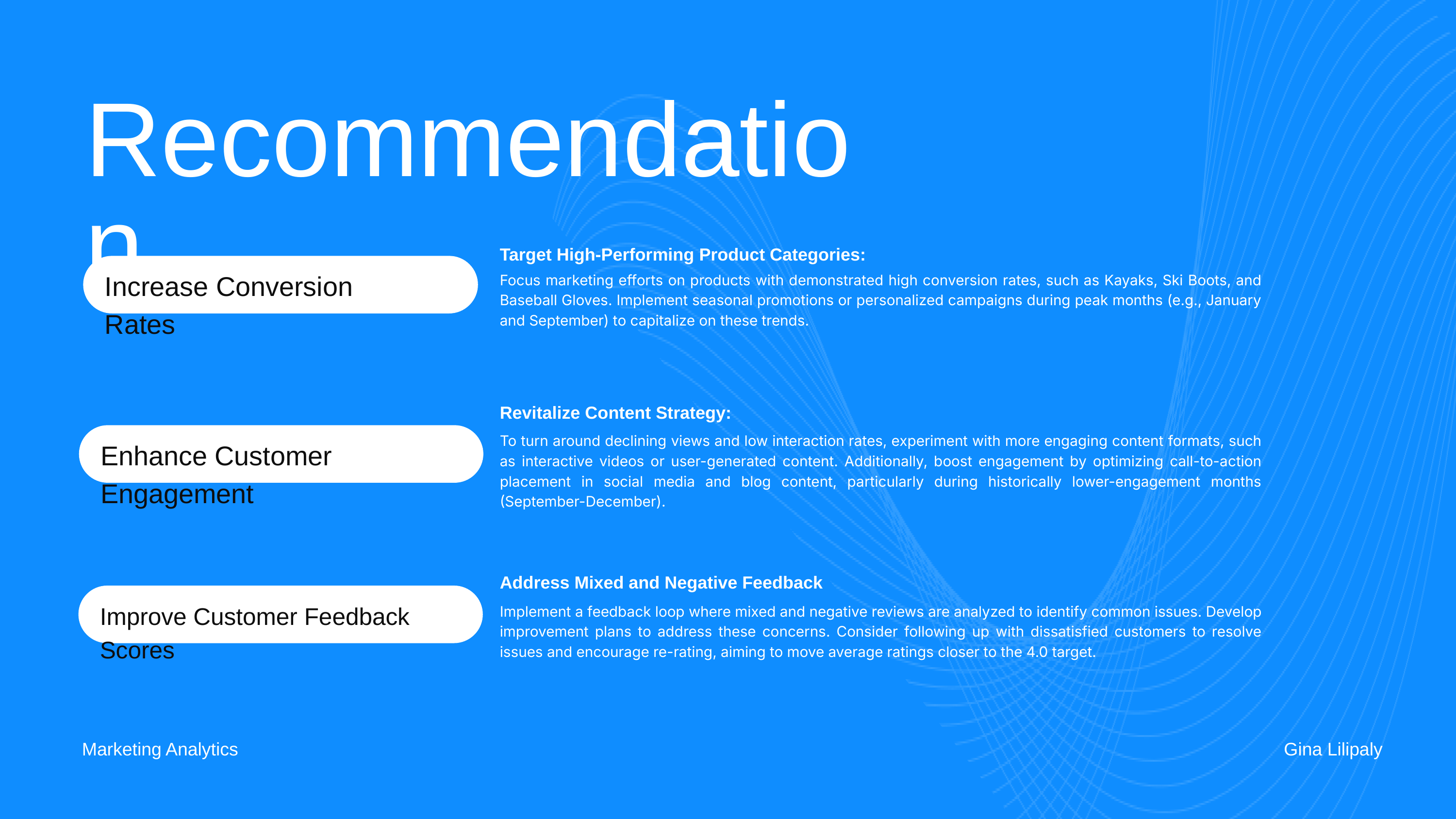

Recommendation
Target High-Performing Product Categories:

Increase Conversion Rates
Focus marketing efforts on products with demonstrated high conversion rates, such as Kayaks, Ski Boots, and Baseball Gloves. Implement seasonal promotions or personalized campaigns during peak months (e.g., January and September) to capitalize on these trends.
Revitalize Content Strategy:

To turn around declining views and low interaction rates, experiment with more engaging content formats, such as interactive videos or user-generated content. Additionally, boost engagement by optimizing call-to-action placement in social media and blog content, particularly during historically lower-engagement months (September-December).
Enhance Customer Engagement
Address Mixed and Negative Feedback

Improve Customer Feedback Scores
Implement a feedback loop where mixed and negative reviews are analyzed to identify common issues. Develop improvement plans to address these concerns. Consider following up with dissatisfied customers to resolve issues and encourage re-rating, aiming to move average ratings closer to the 4.0 target.
Marketing Analytics
Gina Lilipaly